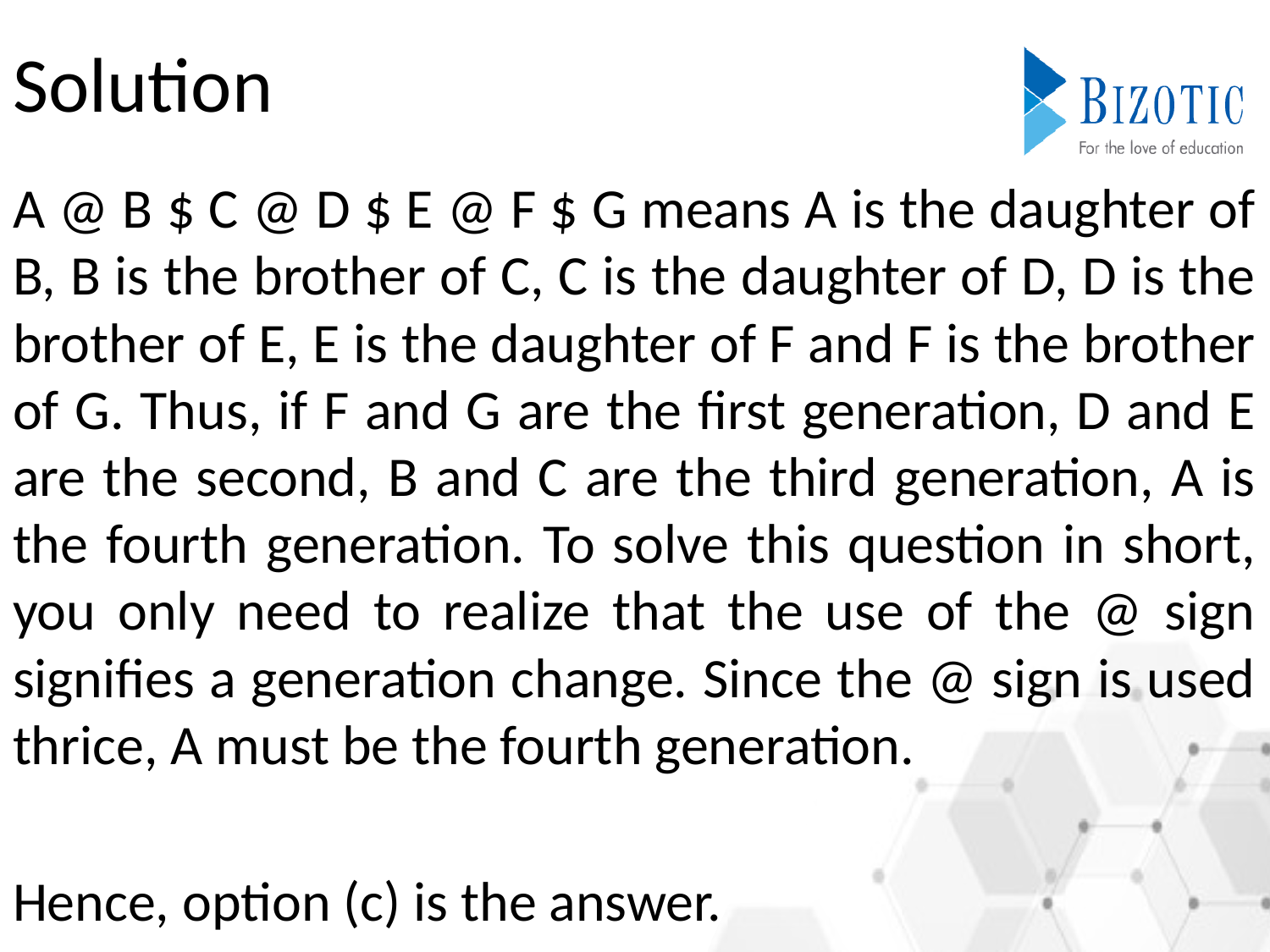

# Solution
A @ B $ C @ D $ E @ F $ G means A is the daughter of B, B is the brother of C, C is the daughter of D, D is the brother of E, E is the daughter of F and F is the brother of G. Thus, if F and G are the first generation, D and E are the second, B and C are the third generation, A is the fourth generation. To solve this question in short, you only need to realize that the use of the @ sign signifies a generation change. Since the @ sign is used thrice, A must be the fourth generation.

Hence, option (c) is the answer.